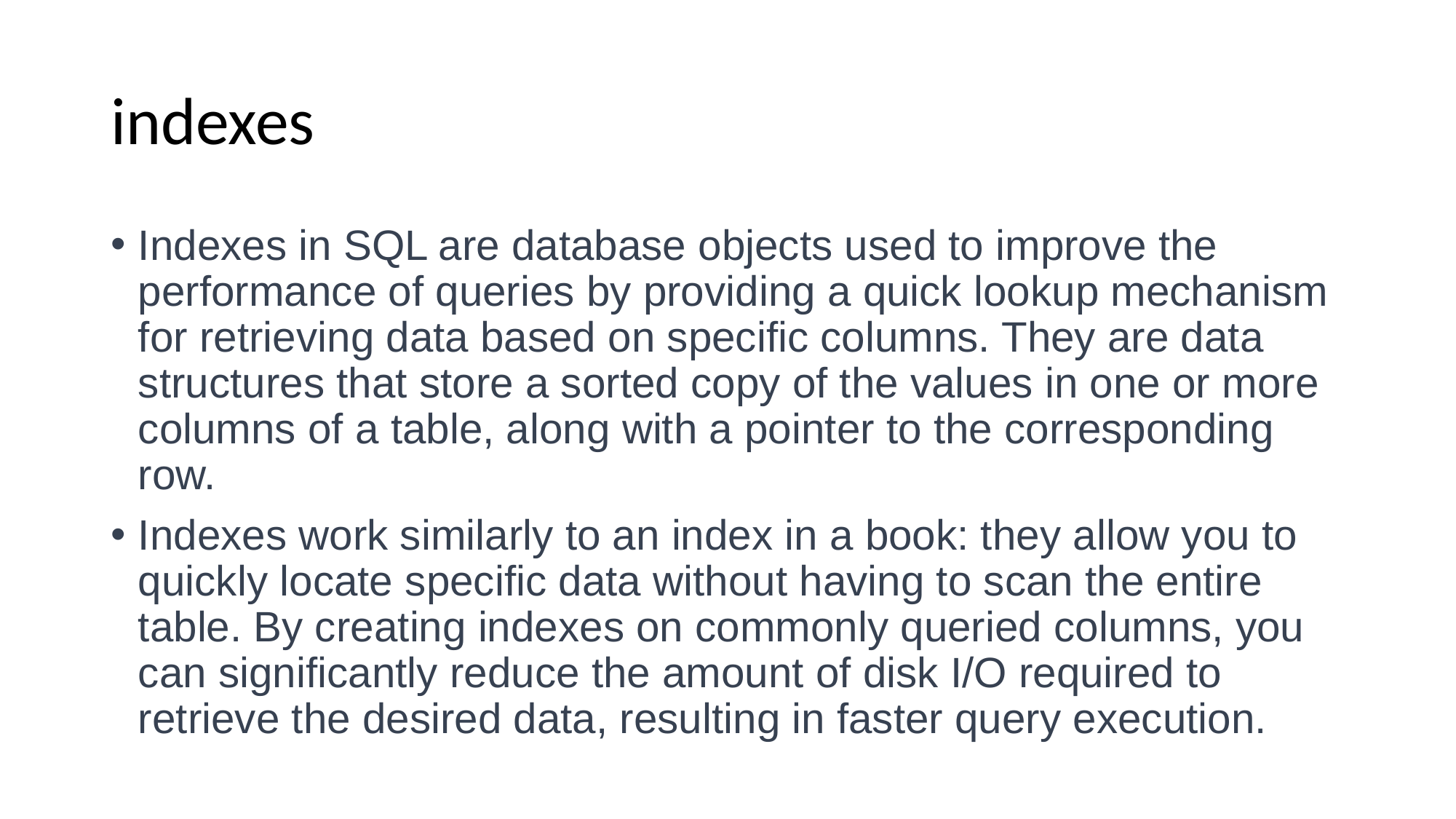

# indexes
Indexes in SQL are database objects used to improve the performance of queries by providing a quick lookup mechanism for retrieving data based on specific columns. They are data structures that store a sorted copy of the values in one or more columns of a table, along with a pointer to the corresponding row.
Indexes work similarly to an index in a book: they allow you to quickly locate specific data without having to scan the entire table. By creating indexes on commonly queried columns, you can significantly reduce the amount of disk I/O required to retrieve the desired data, resulting in faster query execution.